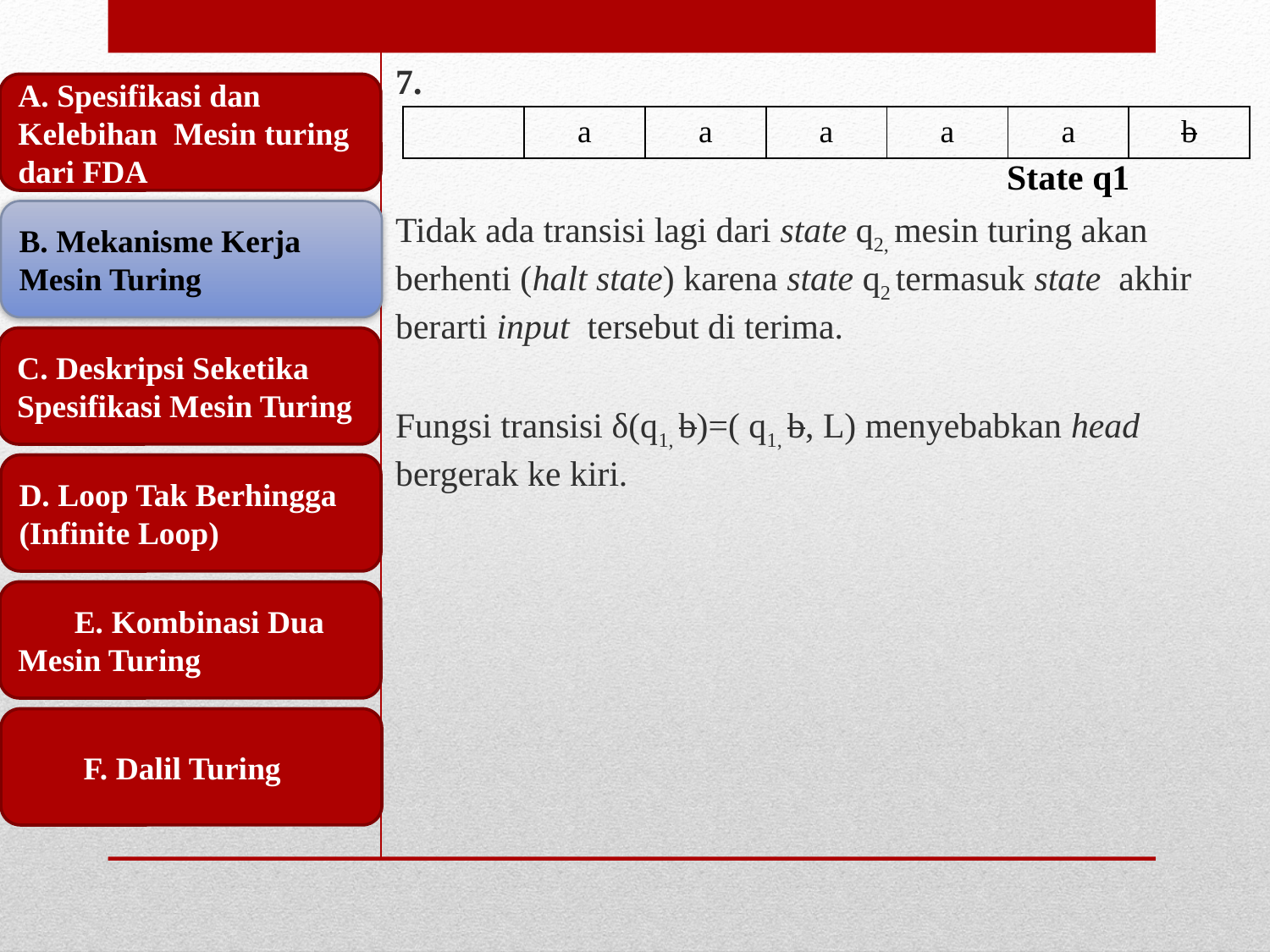

7.

Tidak ada transisi lagi dari state q2, mesin turing akan berhenti (halt state) karena state q2 termasuk state  akhir berarti input  tersebut di terima.

Fungsi transisi δ(q1, b)=( q1, b, L) menyebabkan head bergerak ke kiri.

A. Spesifikasi dan Kelebihan  Mesin turing dari FDA
|  | a | a | a | a | a | b |
| --- | --- | --- | --- | --- | --- | --- |
State q1
B. Mekanisme Kerja Mesin Turing
C. Deskripsi Seketika Spesifikasi Mesin Turing
D. Loop Tak Berhingga (Infinite Loop)
       E. Kombinasi Dua Mesin Turing
        F. Dalil Turing